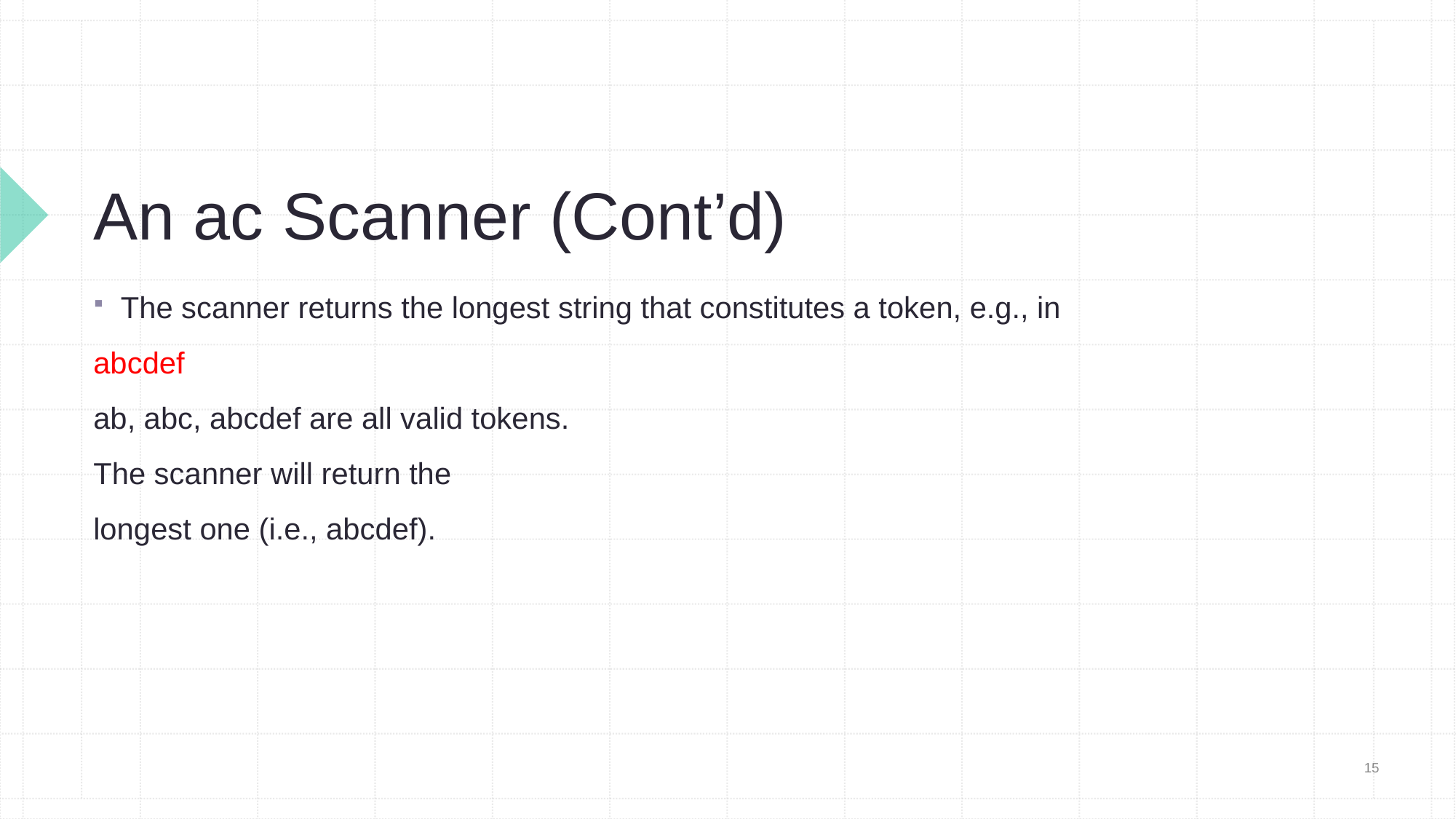

# An ac Scanner (Cont’d)
The scanner returns the longest string that constitutes a token, e.g., in
abcdef
ab, abc, abcdef are all valid tokens.
The scanner will return the
longest one (i.e., abcdef).

15